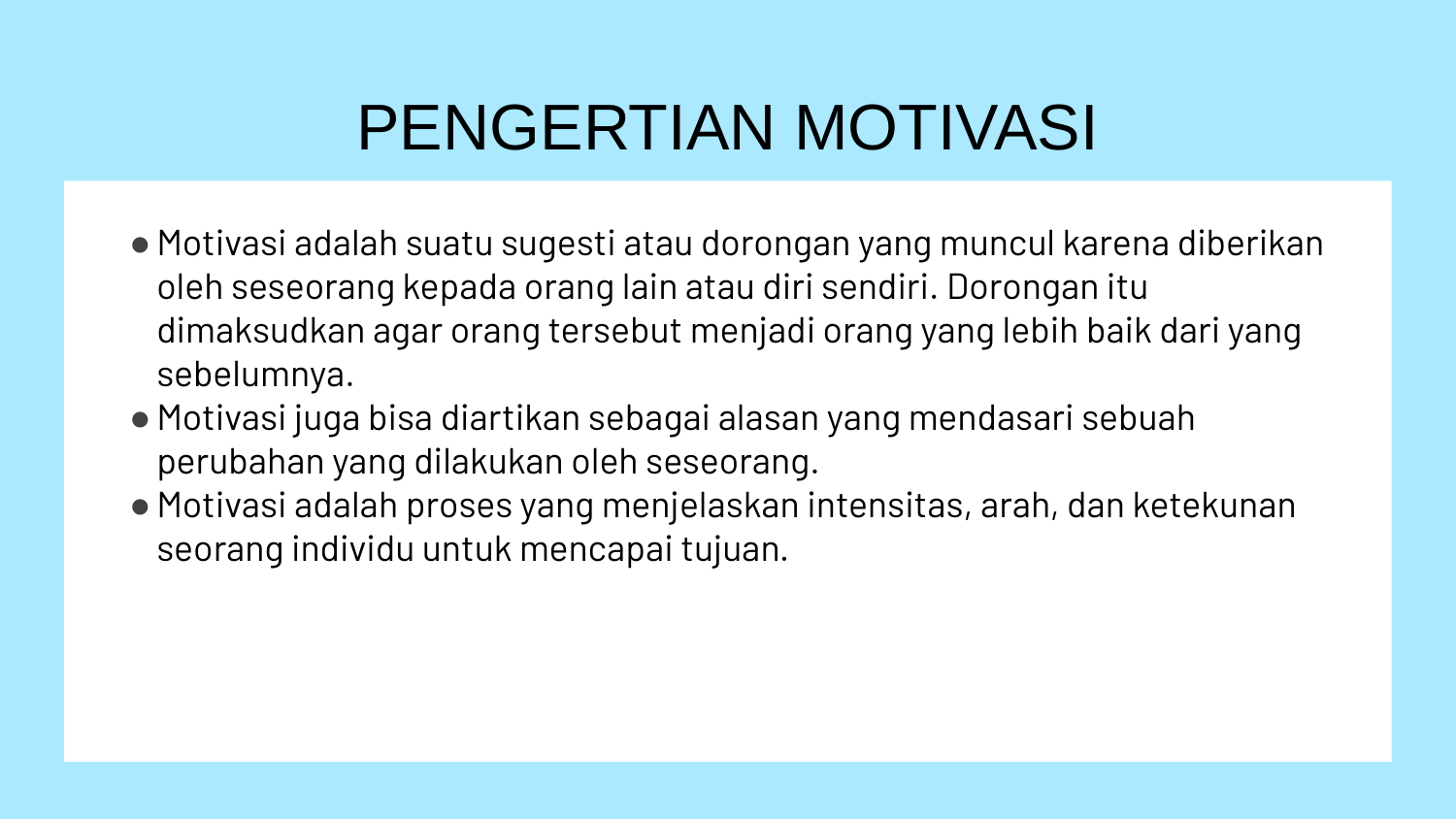

# PENGERTIAN MOTIVASI
Motivasi adalah suatu sugesti atau dorongan yang muncul karena diberikan oleh seseorang kepada orang lain atau diri sendiri. Dorongan itu dimaksudkan agar orang tersebut menjadi orang yang lebih baik dari yang sebelumnya.
Motivasi juga bisa diartikan sebagai alasan yang mendasari sebuah perubahan yang dilakukan oleh seseorang.
Motivasi adalah proses yang menjelaskan intensitas, arah, dan ketekunan seorang individu untuk mencapai tujuan.